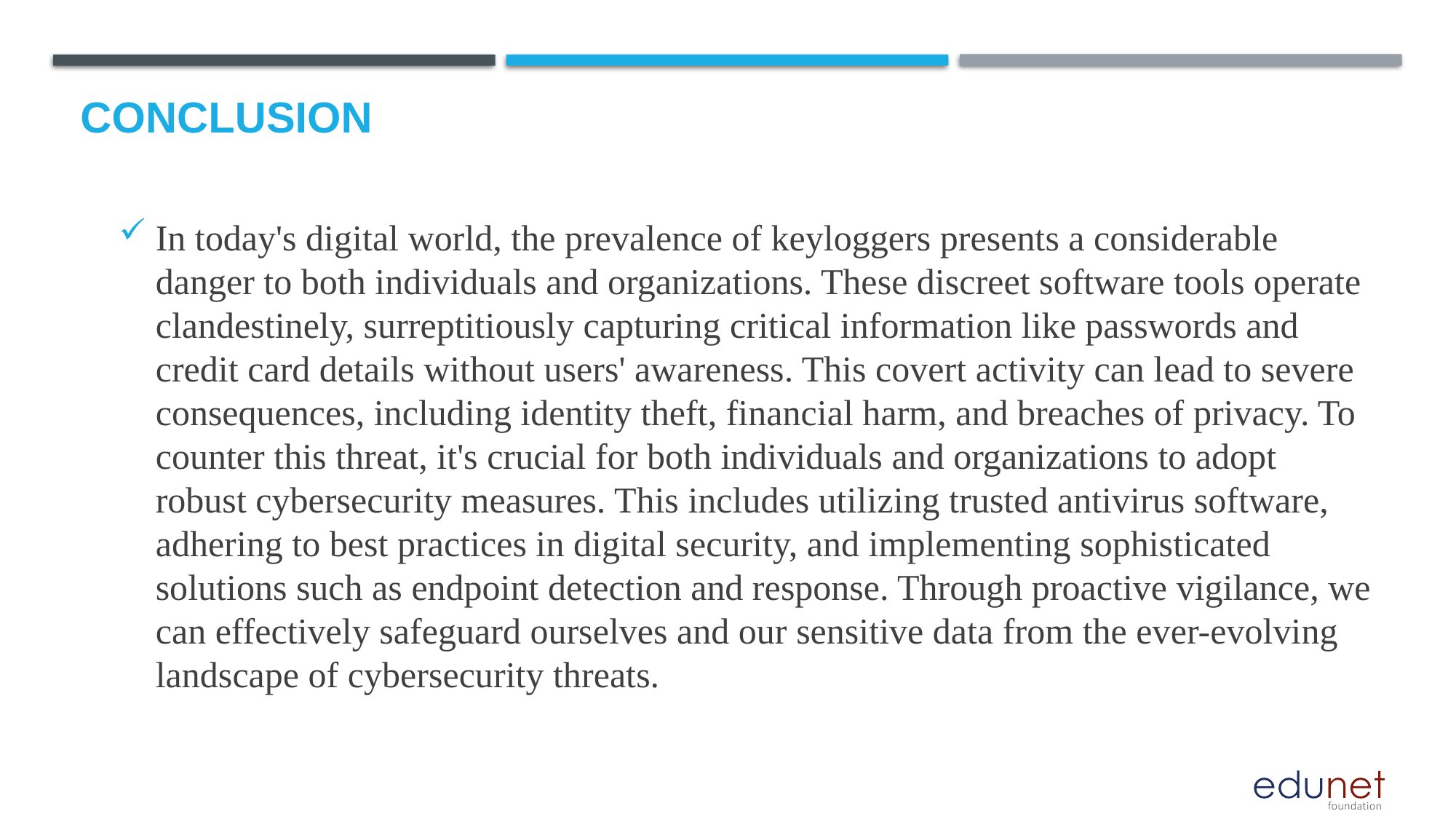

# Conclusion
In today's digital world, the prevalence of keyloggers presents a considerable danger to both individuals and organizations. These discreet software tools operate clandestinely, surreptitiously capturing critical information like passwords and credit card details without users' awareness. This covert activity can lead to severe consequences, including identity theft, financial harm, and breaches of privacy. To counter this threat, it's crucial for both individuals and organizations to adopt robust cybersecurity measures. This includes utilizing trusted antivirus software, adhering to best practices in digital security, and implementing sophisticated solutions such as endpoint detection and response. Through proactive vigilance, we can effectively safeguard ourselves and our sensitive data from the ever-evolving landscape of cybersecurity threats.